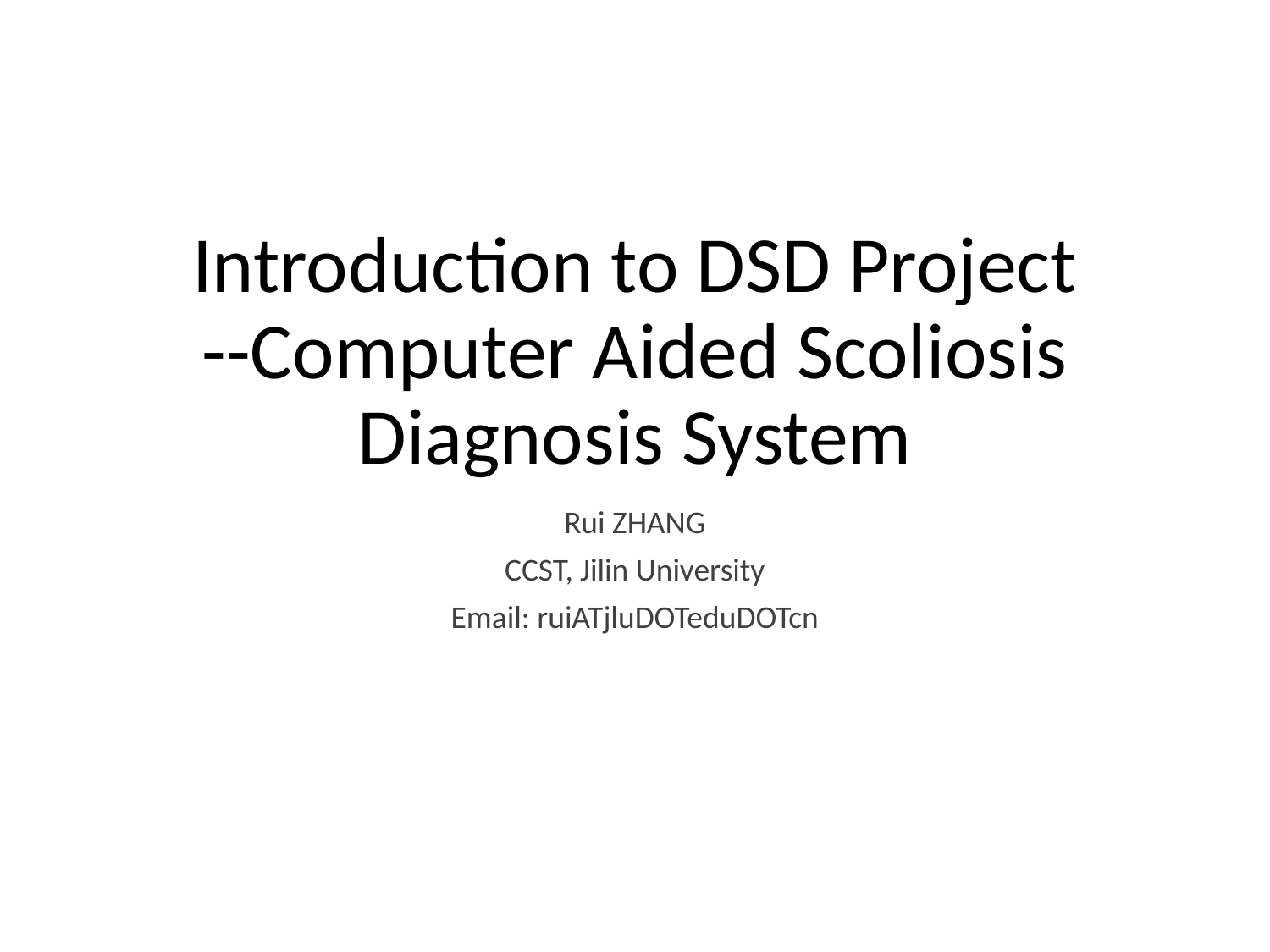

# Introduction to DSD Project --Computer Aided Scoliosis Diagnosis System
Rui ZHANG
CCST, Jilin University
Email: ruiATjluDOTeduDOTcn